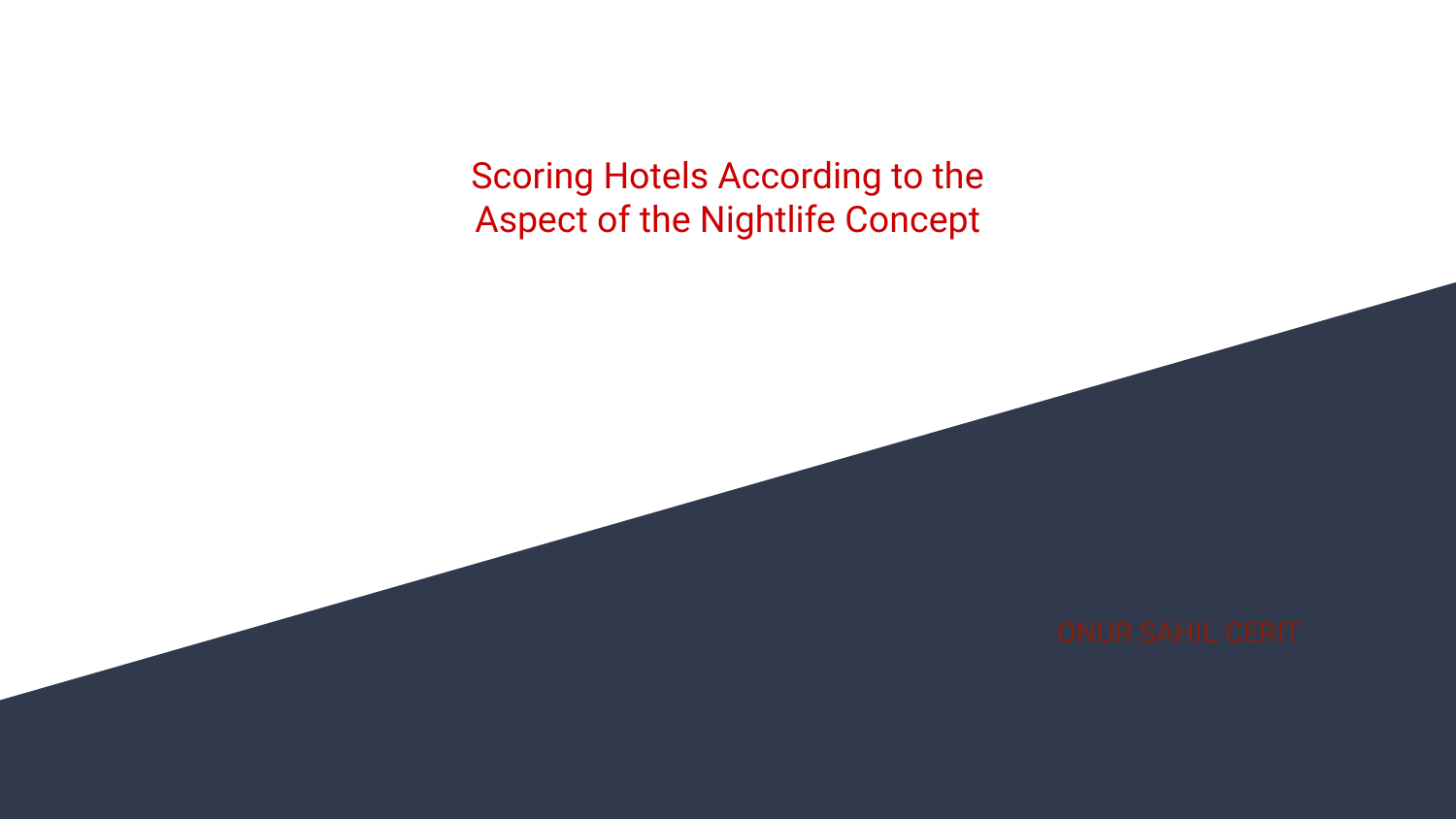

Scoring Hotels According to the Aspect of the Nightlife Concept
ONUR SAHIL CERIT